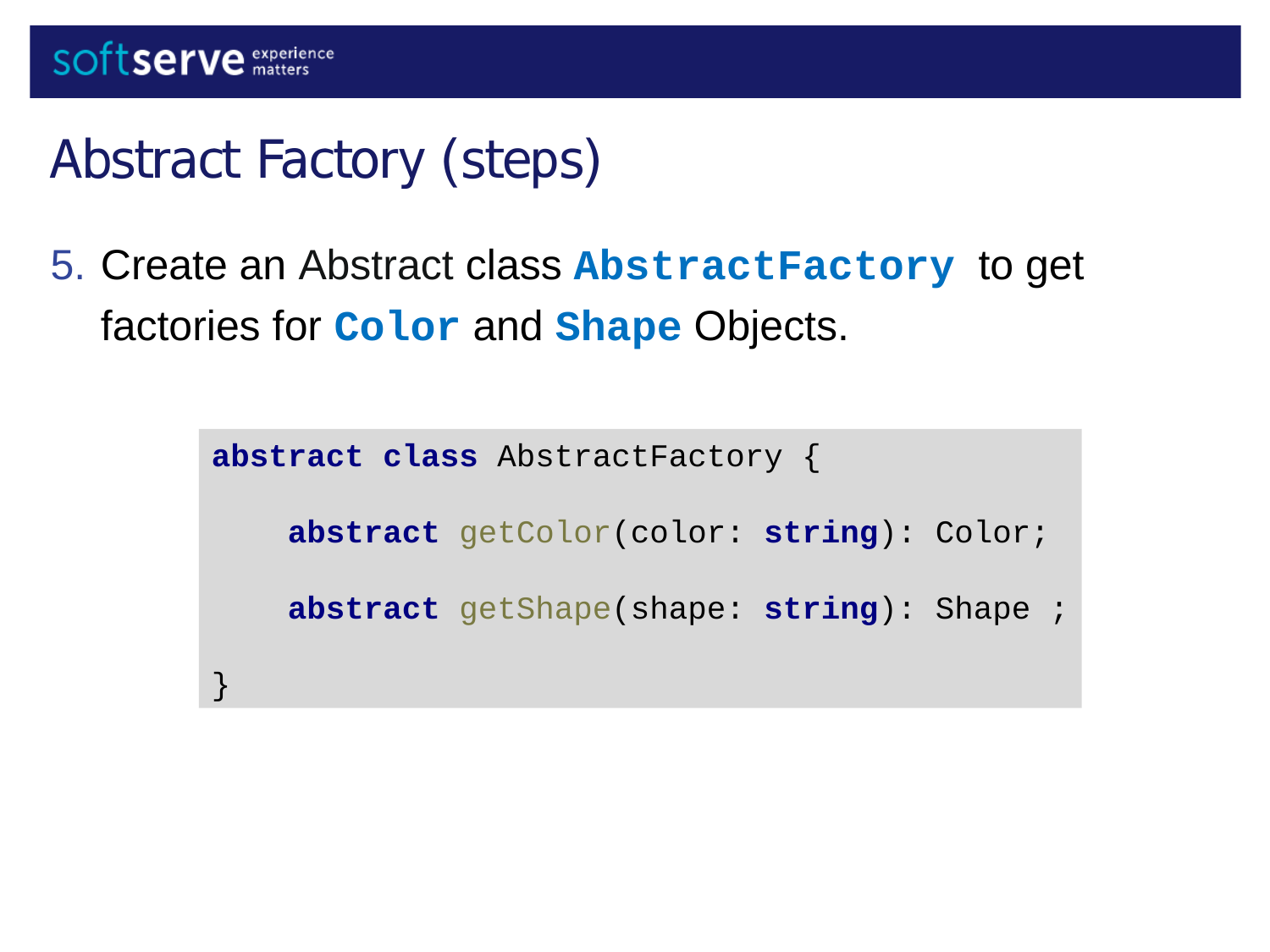

Abstract Factory (steps)
Create an Abstract class AbstractFactory  to get factories for Color and Shape Objects.
abstract class AbstractFactory {
    abstract getColor(color: string): Color;
    abstract getShape(shape: string): Shape ;
}